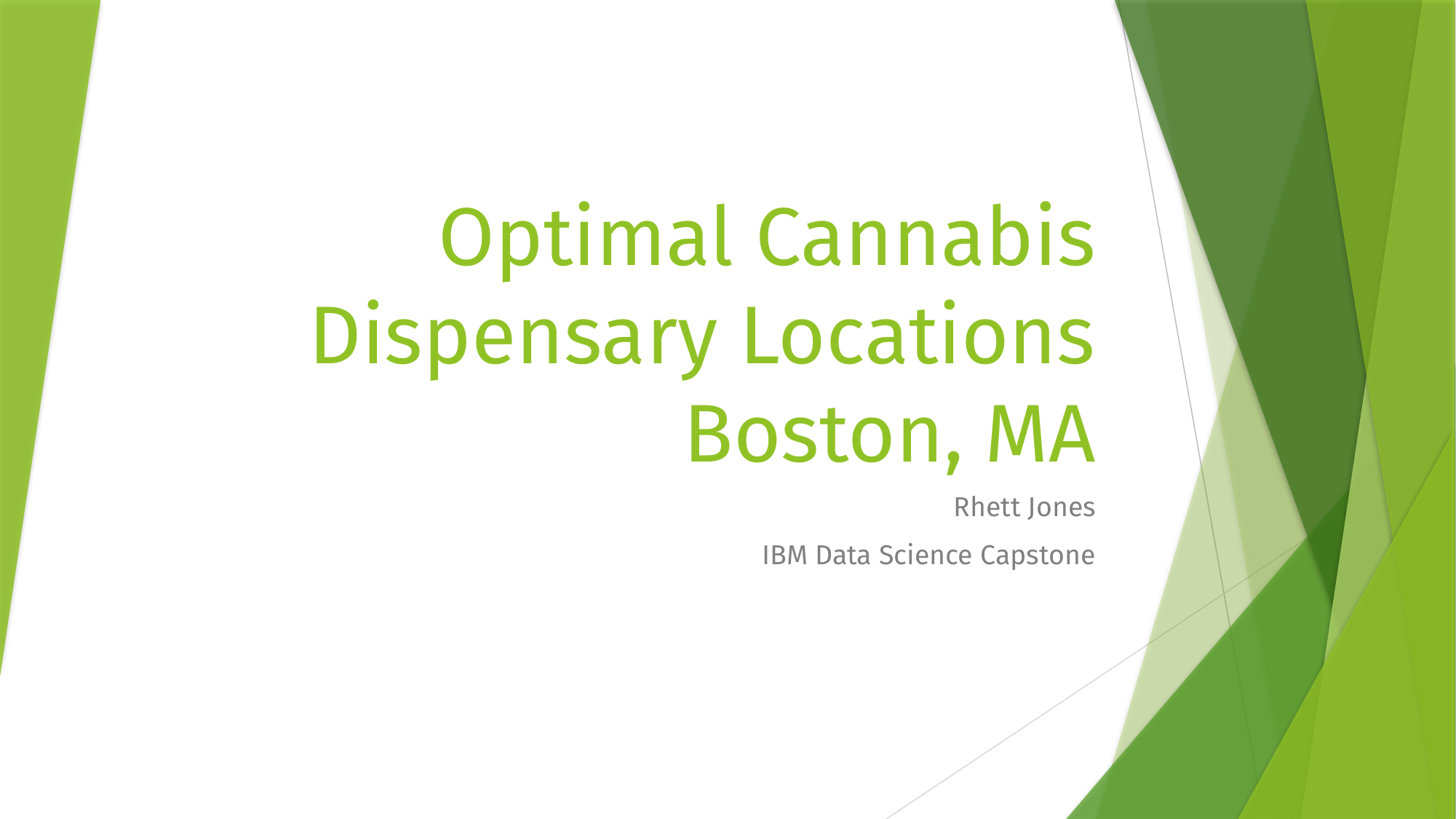

# Optimal Cannabis Dispensary Locations Boston, MA
Rhett Jones
IBM Data Science Capstone